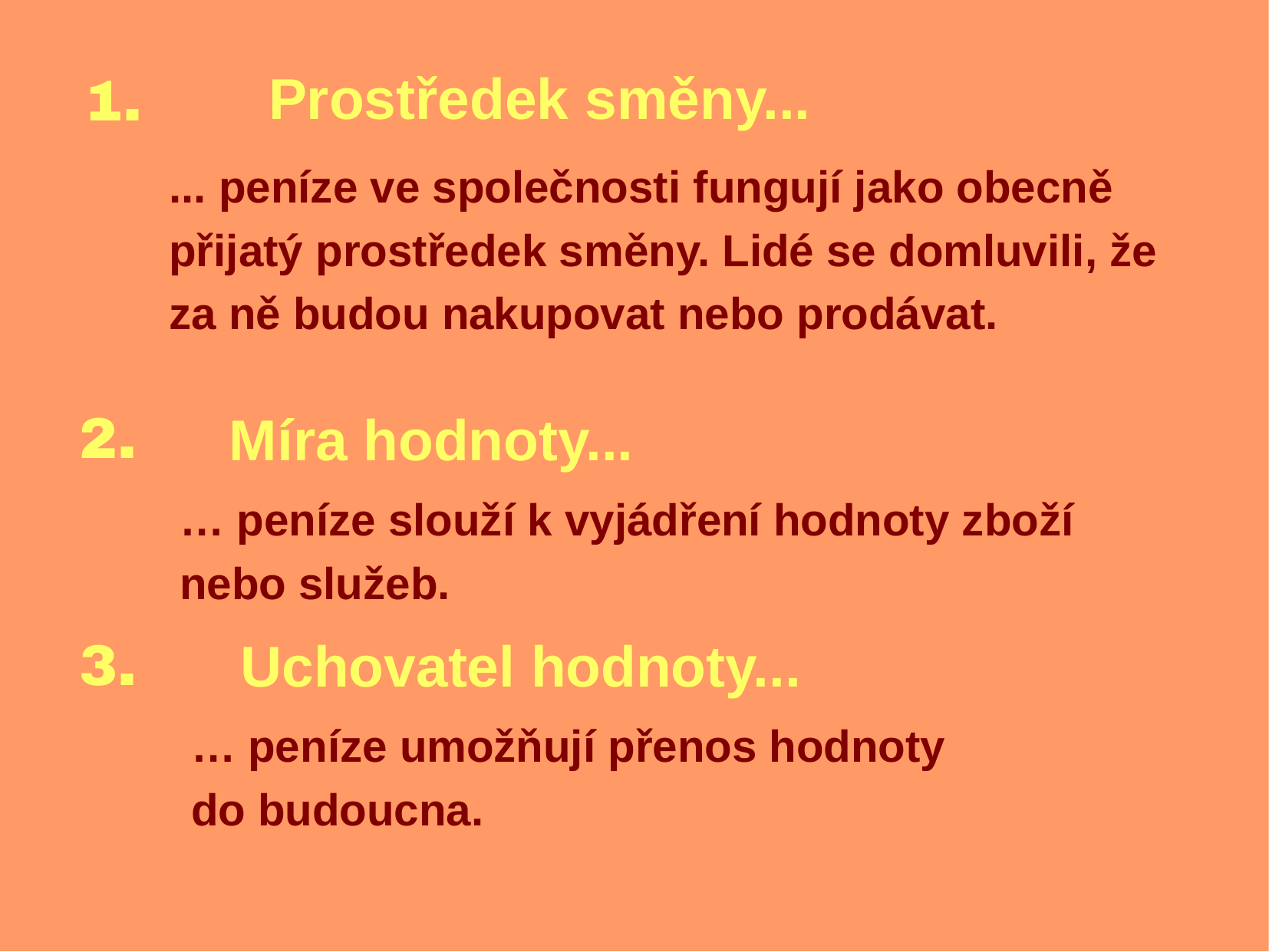

Prostředek směny...
1.
... peníze ve společnosti fungují jako obecně přijatý prostředek směny. Lidé se domluvili, že
za ně budou nakupovat nebo prodávat.
2.
Míra hodnoty...
… peníze slouží k vyjádření hodnoty zboží nebo služeb.
3.
Uchovatel hodnoty...
… peníze umožňují přenos hodnoty
do budoucna.